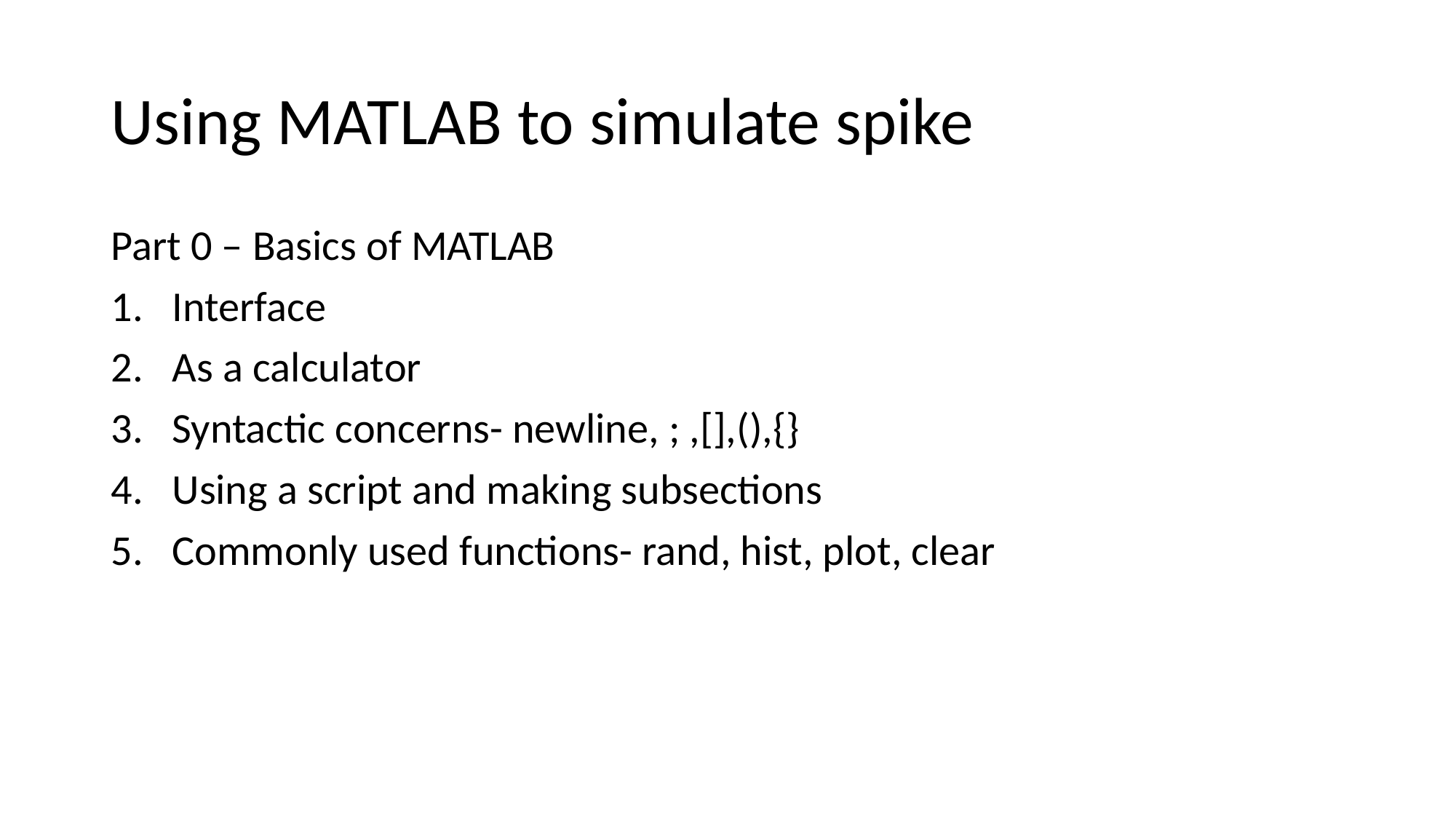

# Using MATLAB to simulate spike
Part 0 – Basics of MATLAB
Interface
As a calculator
Syntactic concerns- newline, ; ,[],(),{}
Using a script and making subsections
Commonly used functions- rand, hist, plot, clear